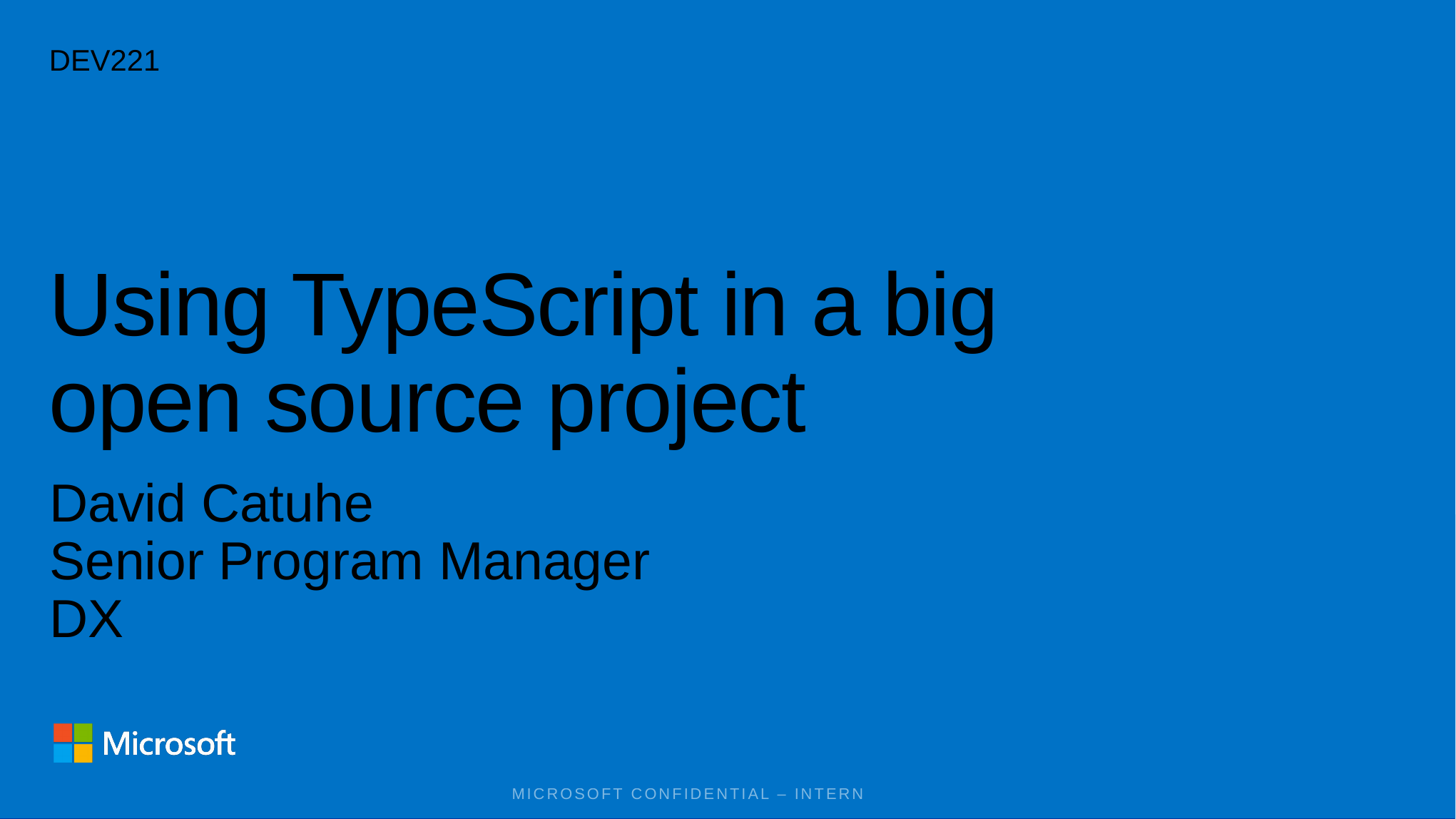

DEV221
# Using TypeScript in a big open source project
David Catuhe
Senior Program Manager
DX